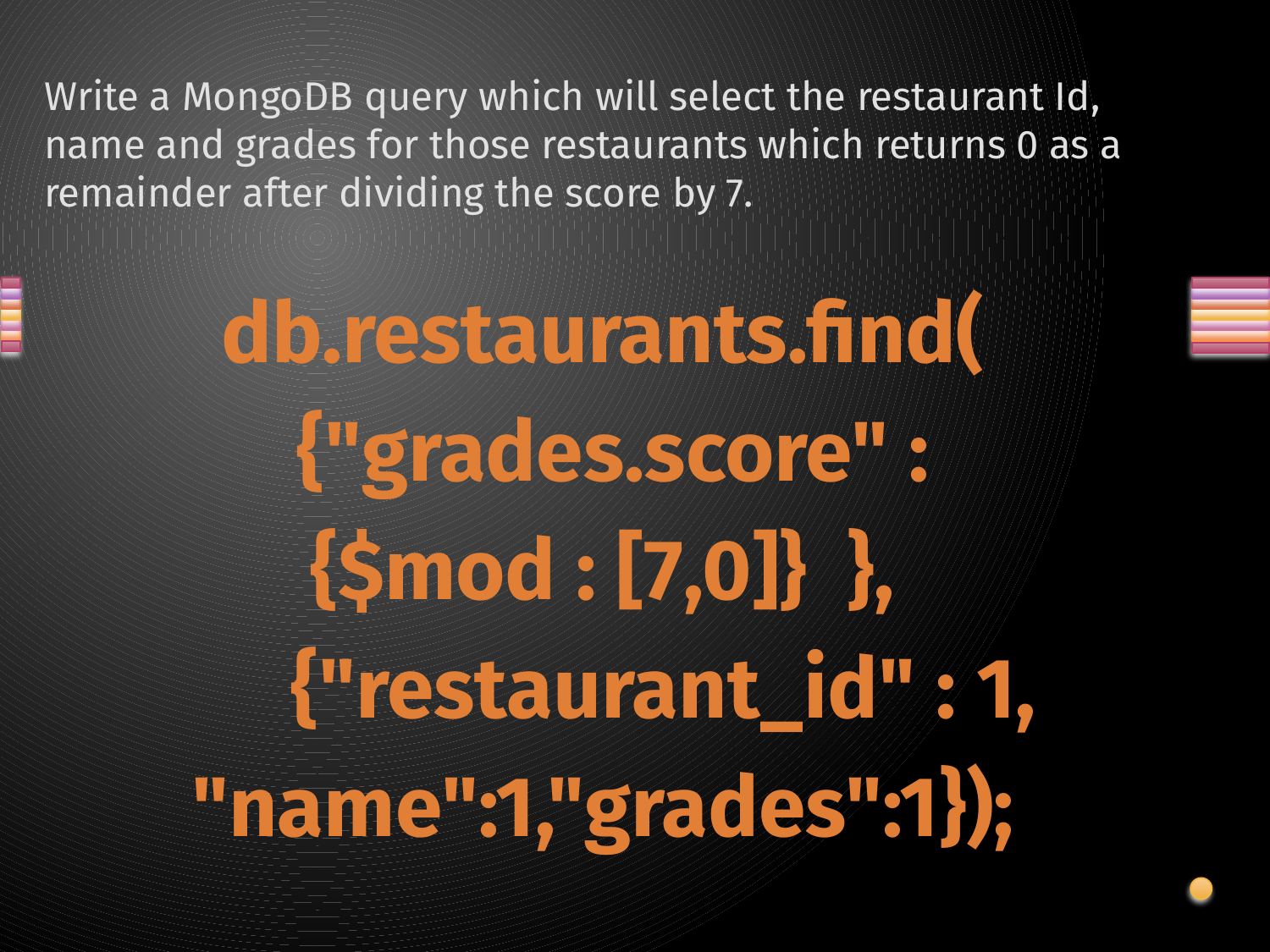

# Write a MongoDB query which will select the restaurant Id, name and grades for those restaurants which returns 0 as a remainder after dividing the score by 7.
db.restaurants.find(
 {"grades.score" :
{$mod : [7,0]}  },
      {"restaurant_id" : 1,
"name":1,"grades":1});